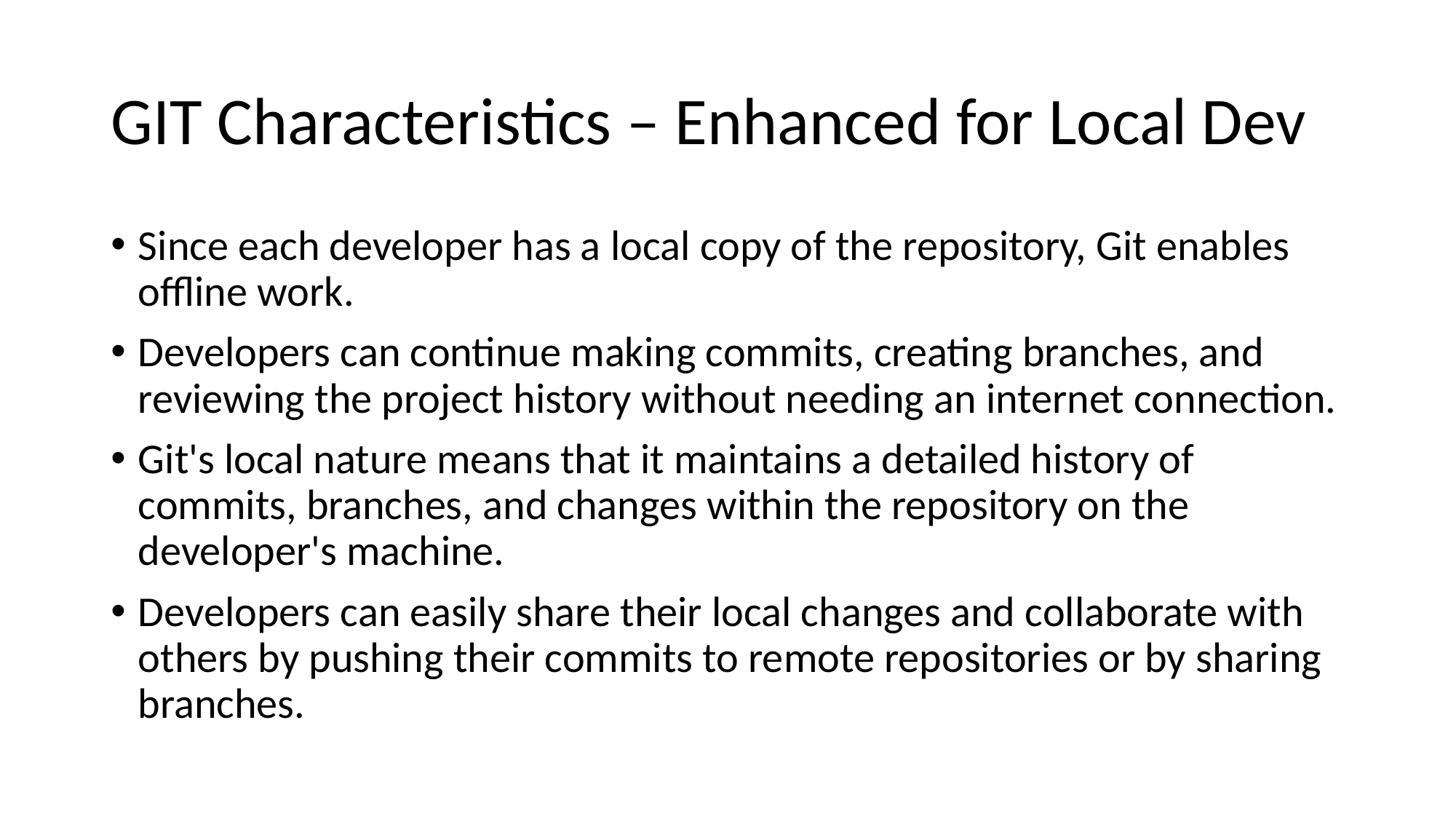

# GIT Characteristics – Enhanced for Local Dev
Since each developer has a local copy of the repository, Git enables offline work.
Developers can continue making commits, creating branches, and reviewing the project history without needing an internet connection.
Git's local nature means that it maintains a detailed history of commits, branches, and changes within the repository on the developer's machine.
Developers can easily share their local changes and collaborate with others by pushing their commits to remote repositories or by sharing branches.